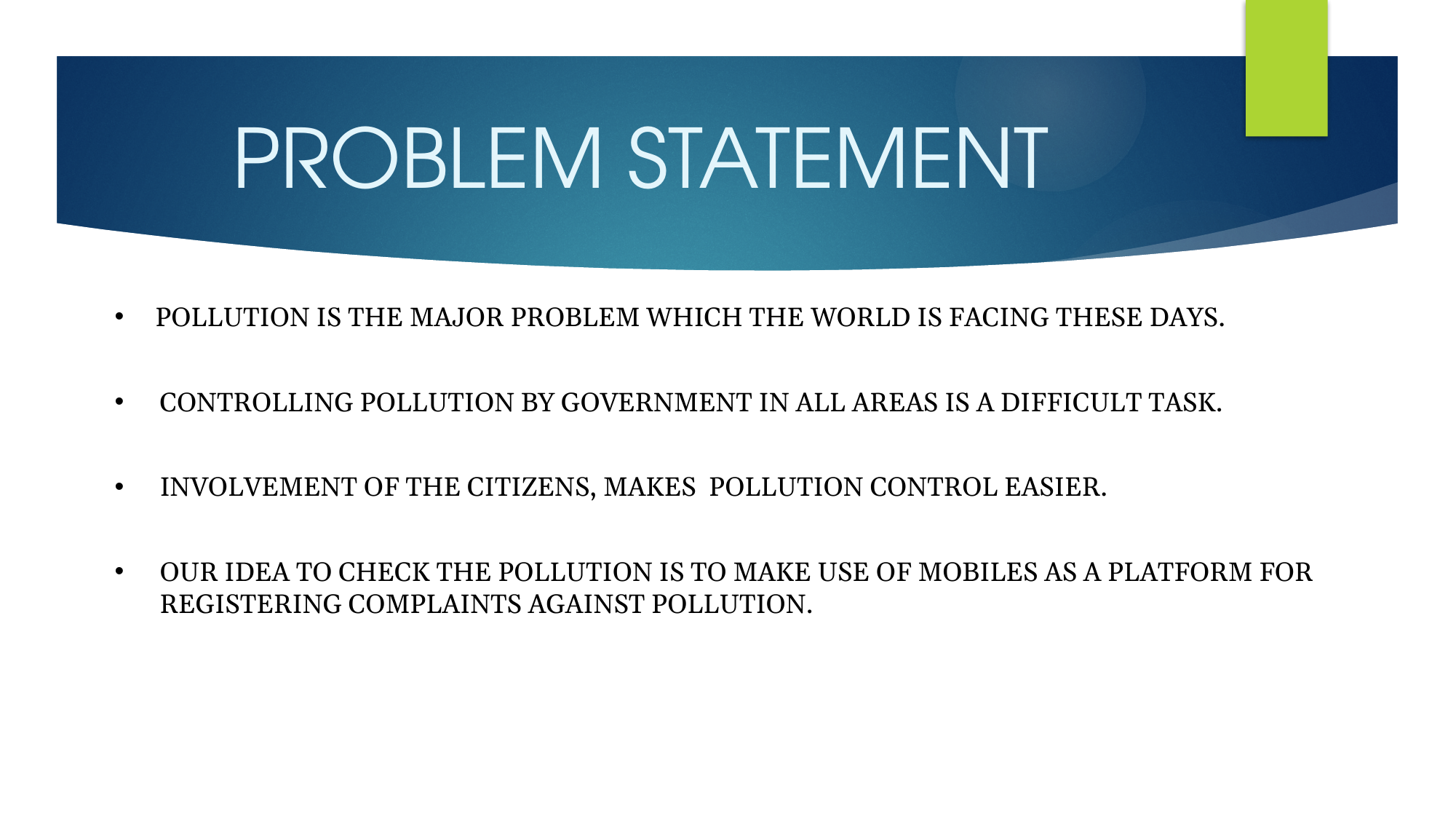

PROBLEM STATEMENT
 POLLUTION IS THE MAJOR PROBLEM WHICH THE WORLD IS FACING THESE DAYS.
CONTROLLING POLLUTION BY GOVERNMENT IN ALL AREAS IS A DIFFICULT TASK.
INVOLVEMENT OF THE CITIZENS, MAKES  POLLUTION CONTROL EASIER.
OUR IDEA TO CHECK THE POLLUTION IS TO MAKE USE OF MOBILES AS A PLATFORM FOR REGISTERING COMPLAINTS AGAINST POLLUTION.